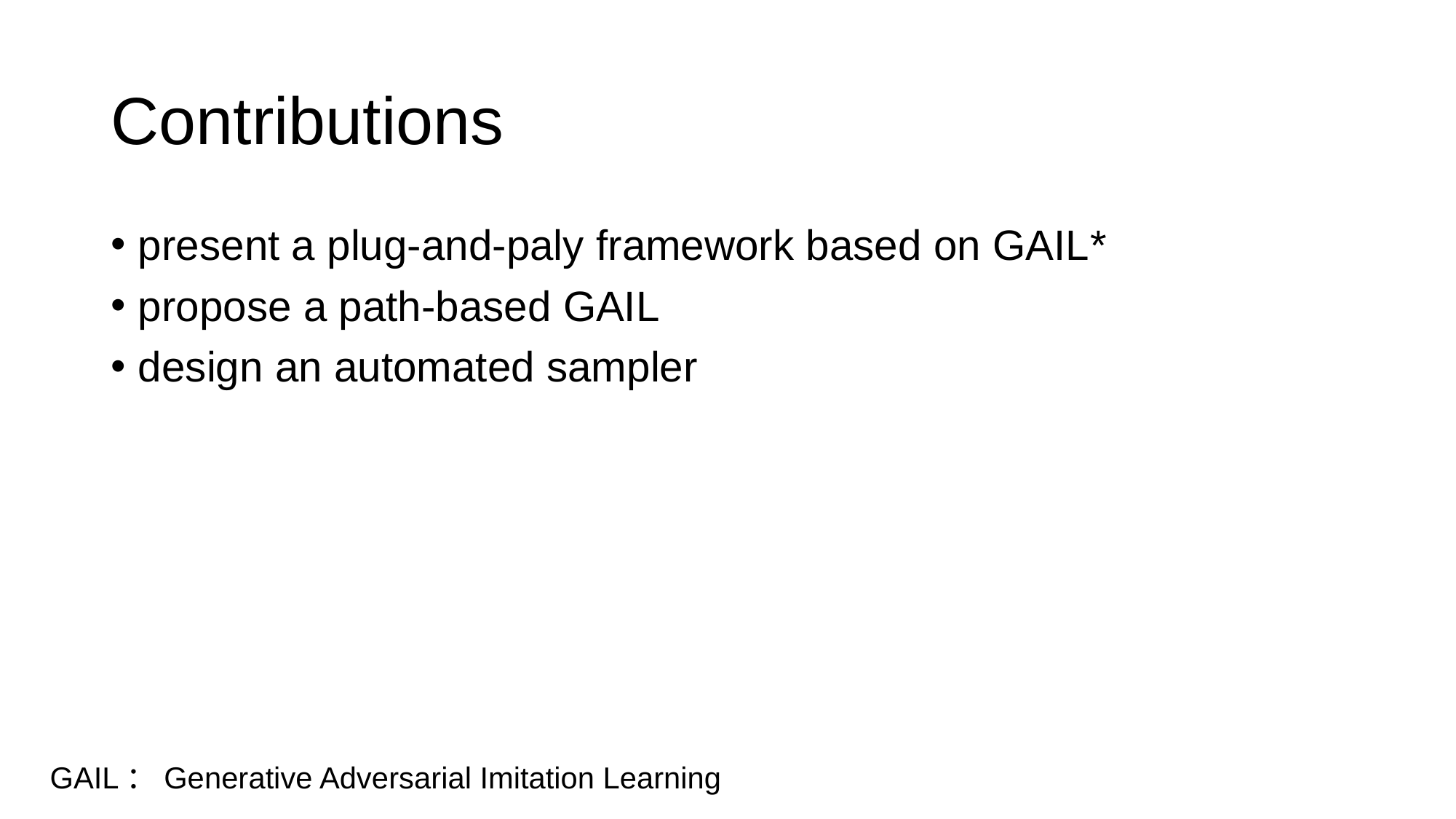

# Contributions
present a plug-and-paly framework based on GAIL*
propose a path-based GAIL
design an automated sampler
GAIL：Generative Adversarial Imitation Learning